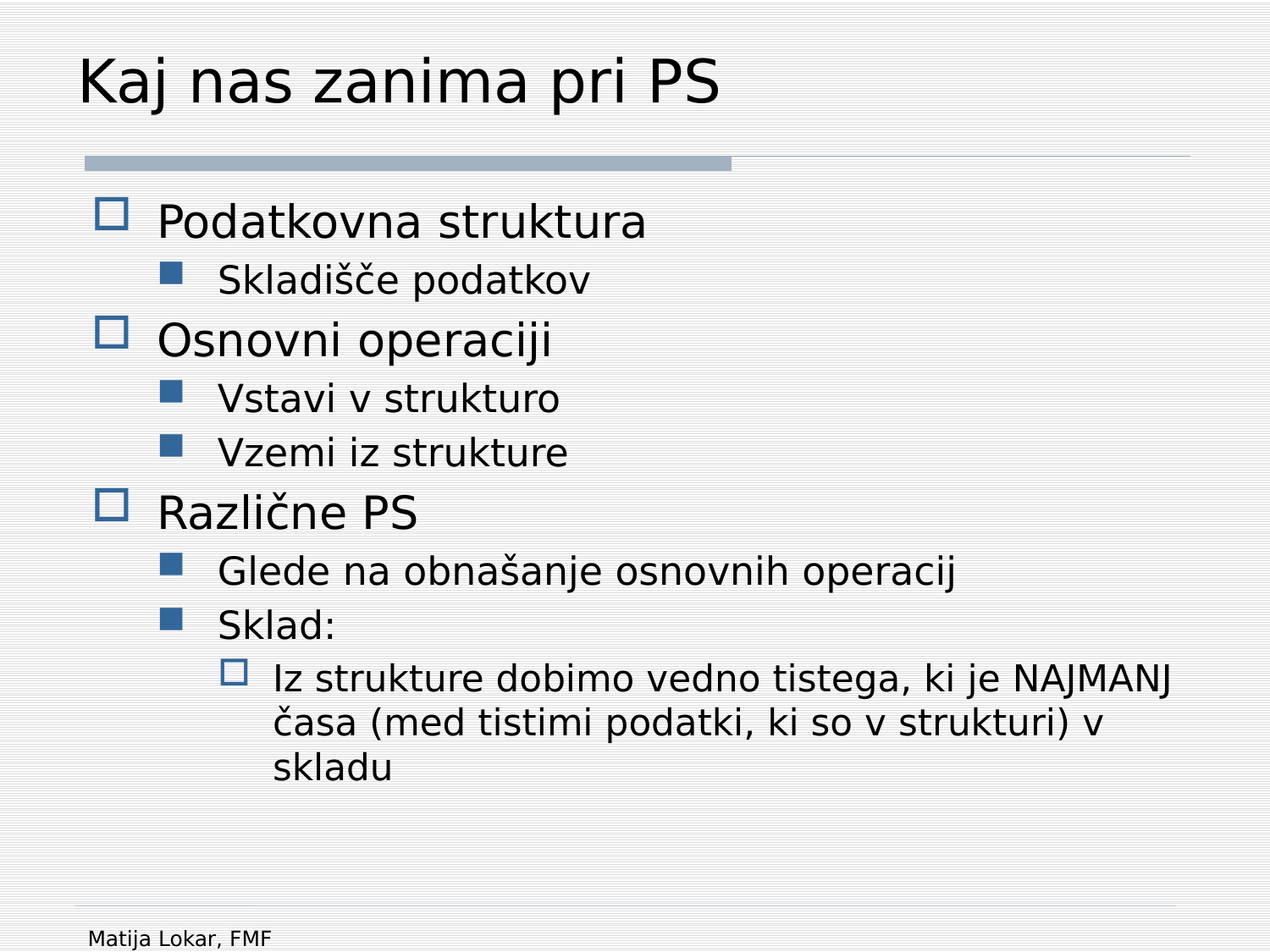

# Kaj nas zanima pri PS
Podatkovna struktura
Skladišče podatkov
Osnovni operaciji
Vstavi v strukturo
Vzemi iz strukture
Različne PS
Glede na obnašanje osnovnih operacij
Sklad:
Iz strukture dobimo vedno tistega, ki je NAJMANJ časa (med tistimi podatki, ki so v strukturi) v skladu

Matija Lokar, FMF